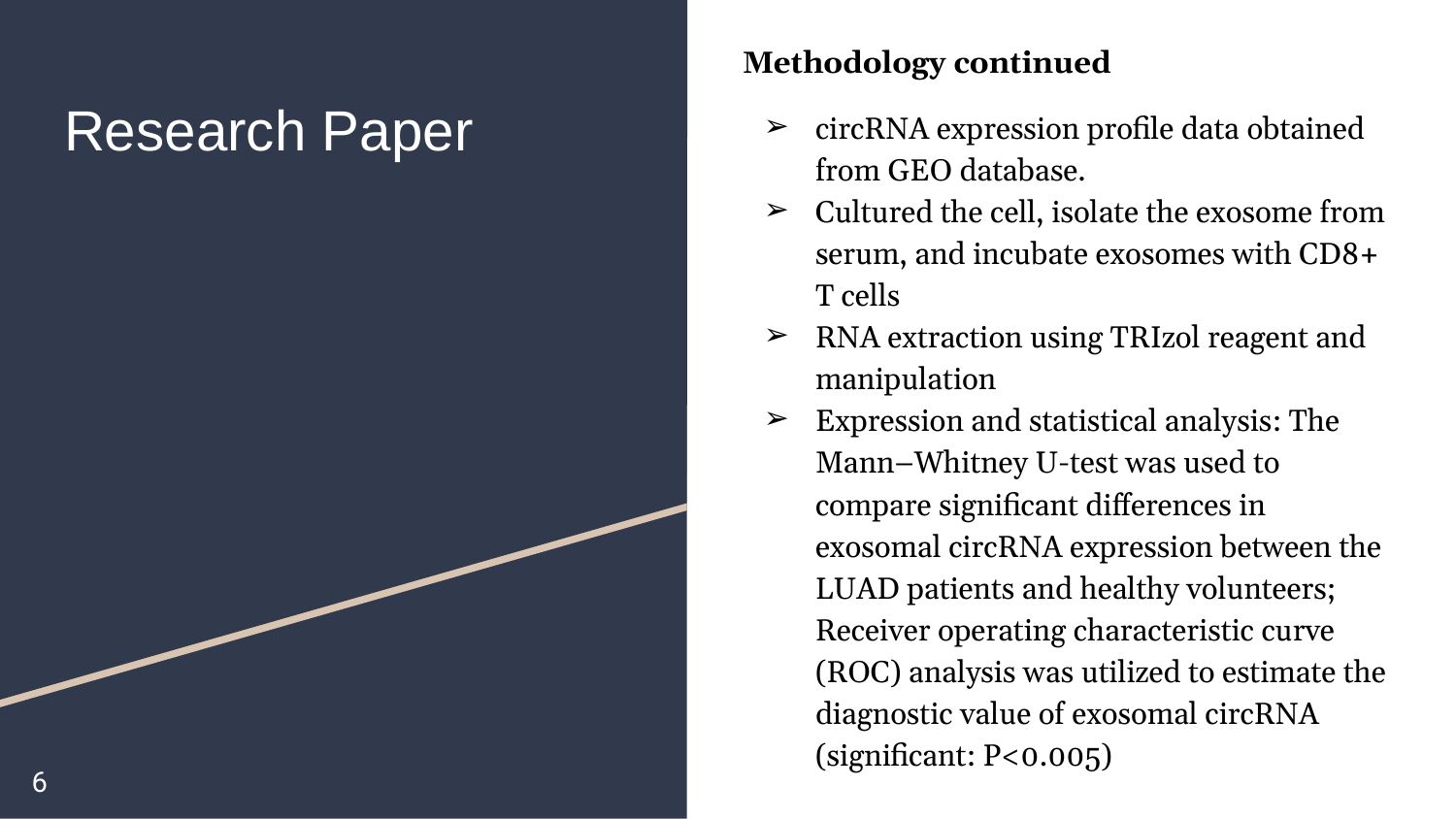

Methodology continued
circRNA expression profile data obtained from GEO database.
Cultured the cell, isolate the exosome from serum, and incubate exosomes with CD8+ T cells
RNA extraction using TRIzol reagent and manipulation
Expression and statistical analysis: The Mann–Whitney U-test was used to compare significant differences in exosomal circRNA expression between the LUAD patients and healthy volunteers; Receiver operating characteristic curve (ROC) analysis was utilized to estimate the diagnostic value of exosomal circRNA (significant: P<0.005)
# Research Paper
6